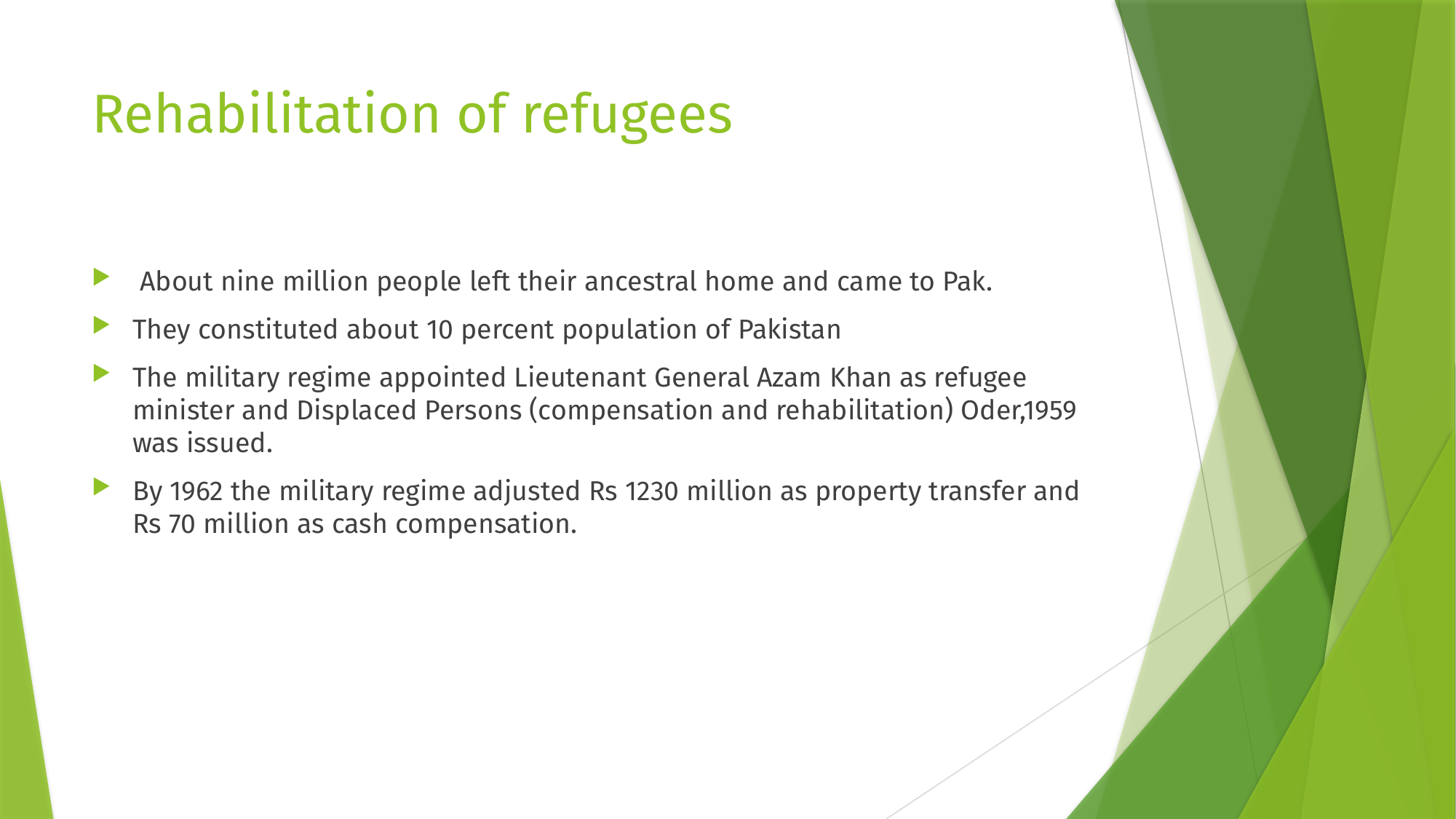

# Rehabilitation of refugees
 About nine million people left their ancestral home and came to Pak.
They constituted about 10 percent population of Pakistan
The military regime appointed Lieutenant General Azam Khan as refugee minister and Displaced Persons (compensation and rehabilitation) Oder,1959 was issued.
By 1962 the military regime adjusted Rs 1230 million as property transfer and Rs 70 million as cash compensation.